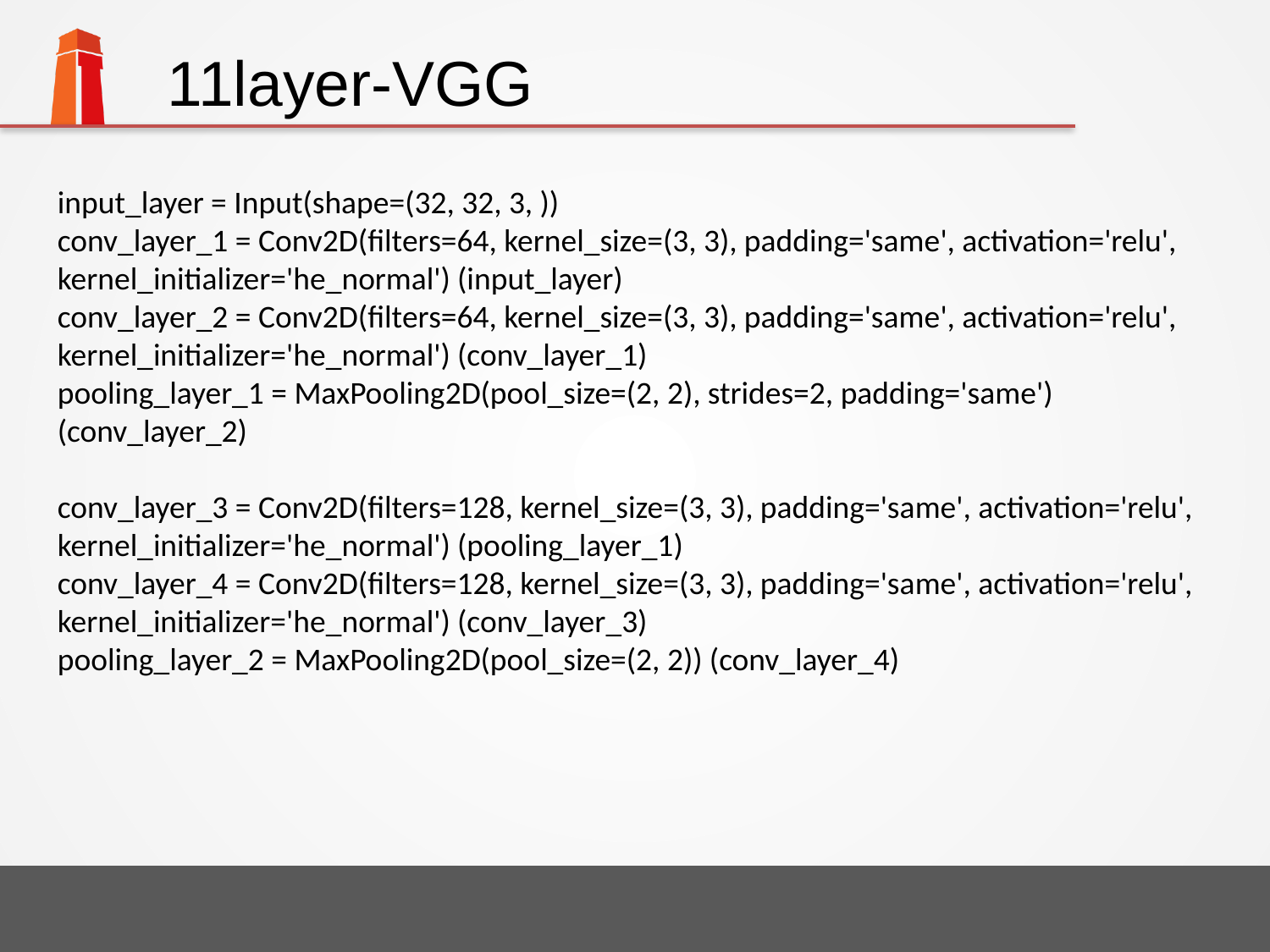

# 11layer-VGG
input_layer = Input(shape=(32, 32, 3, ))
conv_layer_1 = Conv2D(filters=64, kernel_size=(3, 3), padding='same', activation='relu', kernel_initializer='he_normal') (input_layer)
conv_layer_2 = Conv2D(filters=64, kernel_size=(3, 3), padding='same', activation='relu', kernel_initializer='he_normal') (conv_layer_1)
pooling_layer_1 = MaxPooling2D(pool_size=(2, 2), strides=2, padding='same') (conv_layer_2)

conv_layer_3 = Conv2D(filters=128, kernel_size=(3, 3), padding='same', activation='relu', kernel_initializer='he_normal') (pooling_layer_1)
conv_layer_4 = Conv2D(filters=128, kernel_size=(3, 3), padding='same', activation='relu', kernel_initializer='he_normal') (conv_layer_3)
pooling_layer_2 = MaxPooling2D(pool_size=(2, 2)) (conv_layer_4)